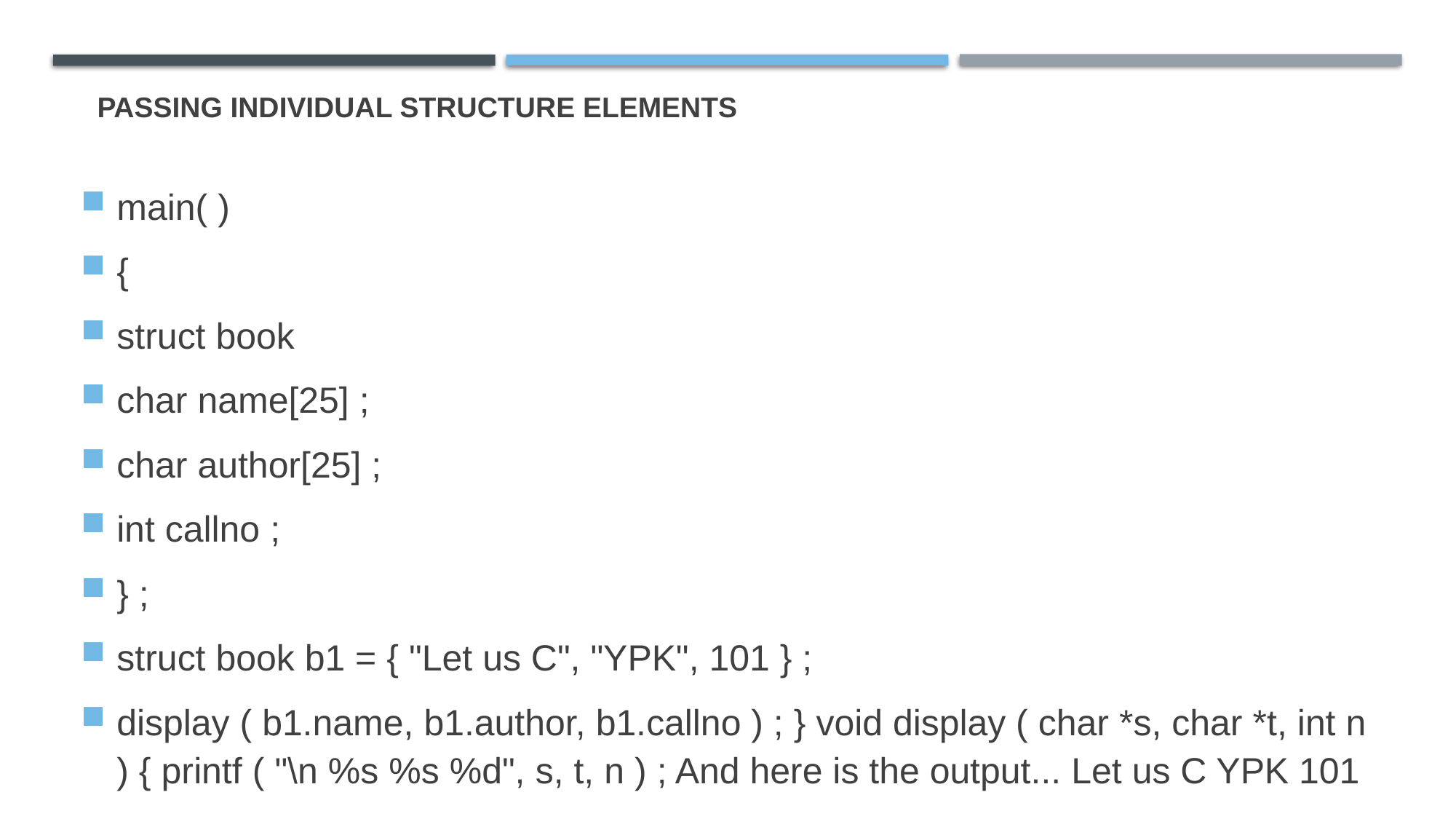

# Passing individual structure elements
main( )
{
struct book
char name[25] ;
char author[25] ;
int callno ;
} ;
struct book b1 = { "Let us C", "YPK", 101 } ;
display ( b1.name, b1.author, b1.callno ) ; } void display ( char *s, char *t, int n ) { printf ( "\n %s %s %d", s, t, n ) ; And here is the output... Let us C YPK 101